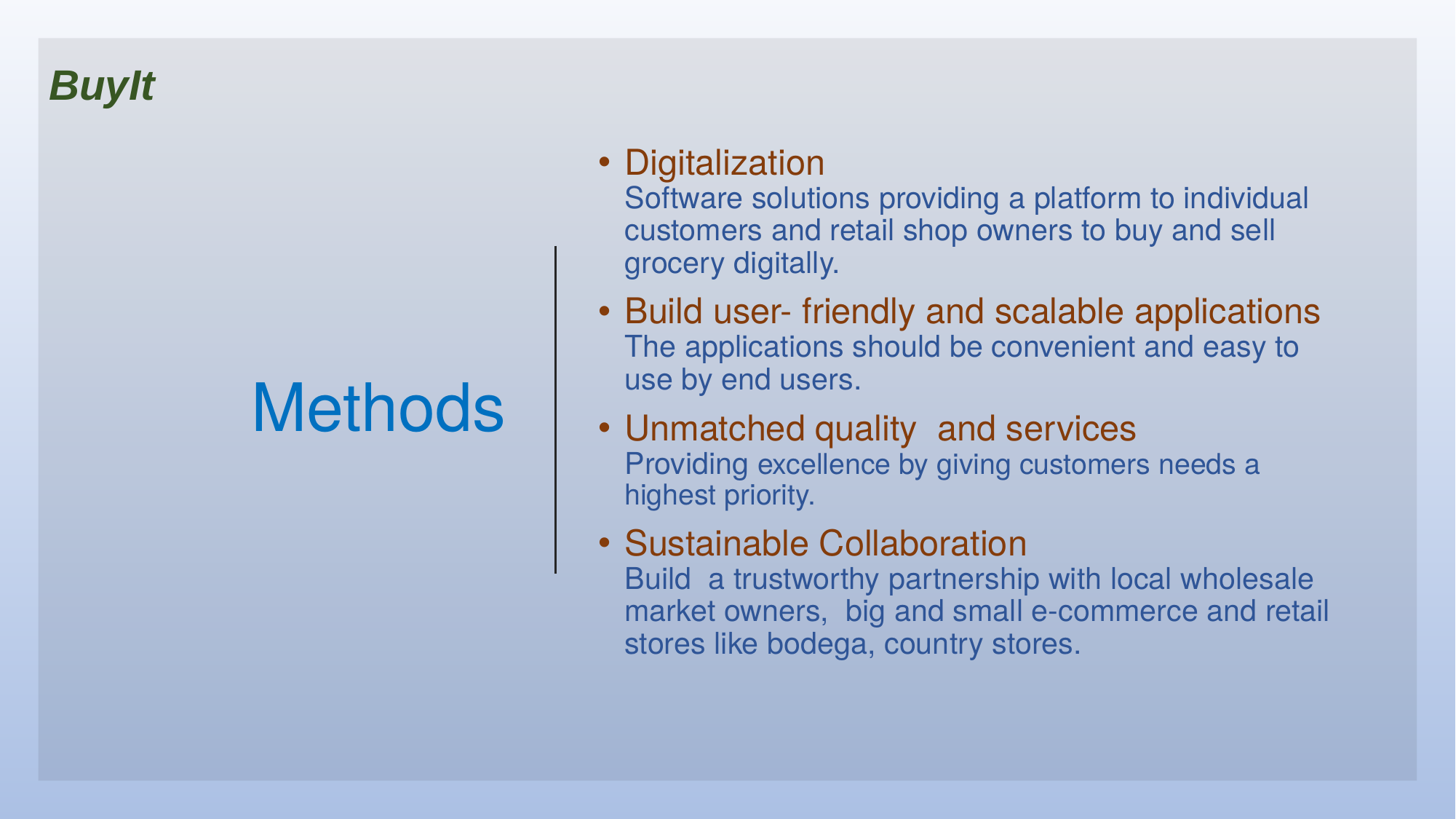

BuyIt

Digitalization
Software solutions providing a platform to individual customers and retail shop owners to buy and sell grocery digitally.
Build user- friendly and scalable applications
The applications should be convenient and easy to use by end users.
Unmatched quality  and services
Providing excellence by giving customers needs a highest priority.
Sustainable Collaboration
Build  a trustworthy partnership with local wholesale market owners,  big and small e-commerce and retail stores like bodega, country stores.

# Methods